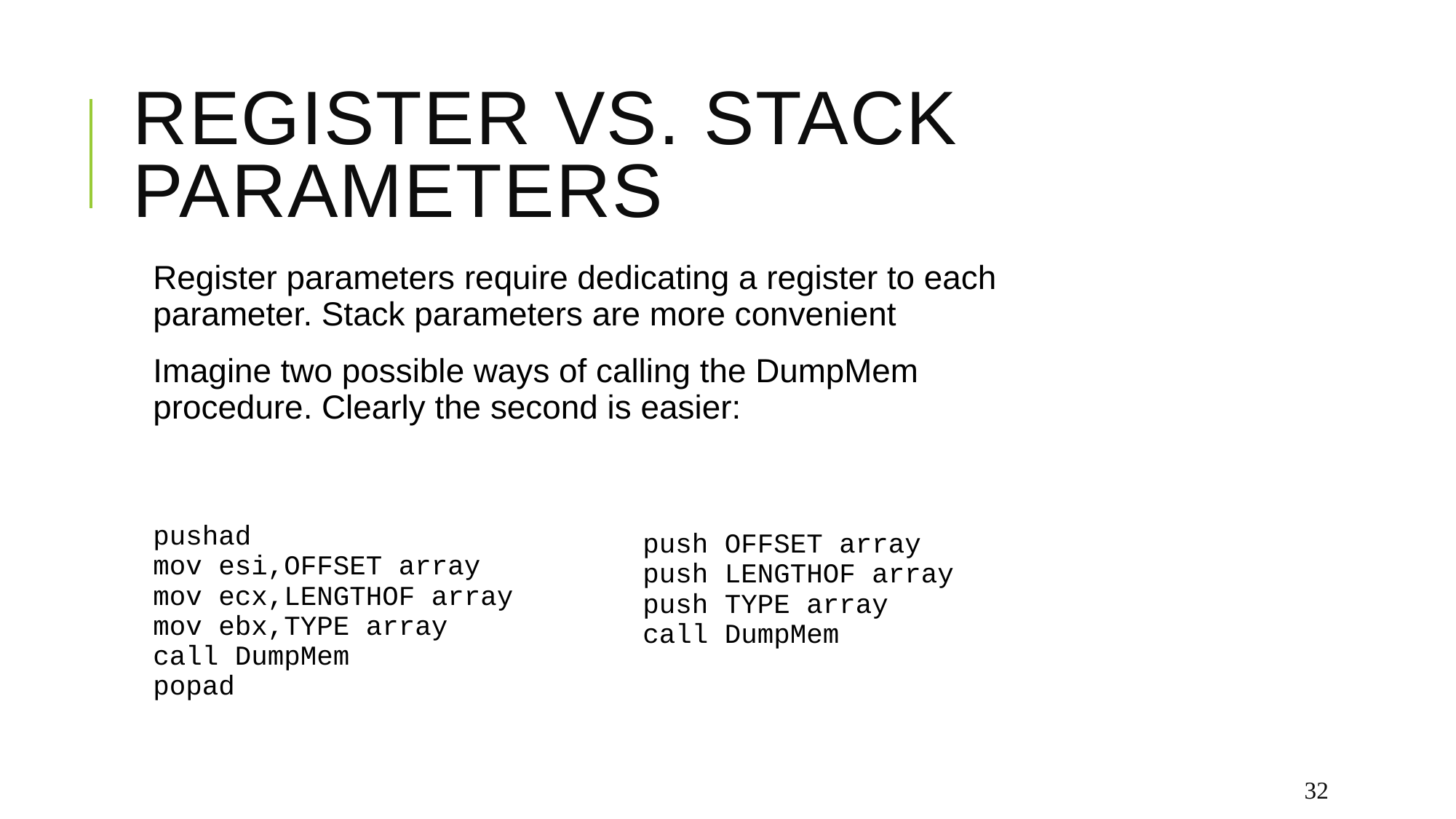

# Register vs. Stack Parameters
Register parameters require dedicating a register to each parameter. Stack parameters are more convenient
Imagine two possible ways of calling the DumpMem procedure. Clearly the second is easier:
pushad
mov esi,OFFSET array
mov ecx,LENGTHOF array
mov ebx,TYPE array
call DumpMem
popad
push OFFSET array
push LENGTHOF array
push TYPE array
call DumpMem

32